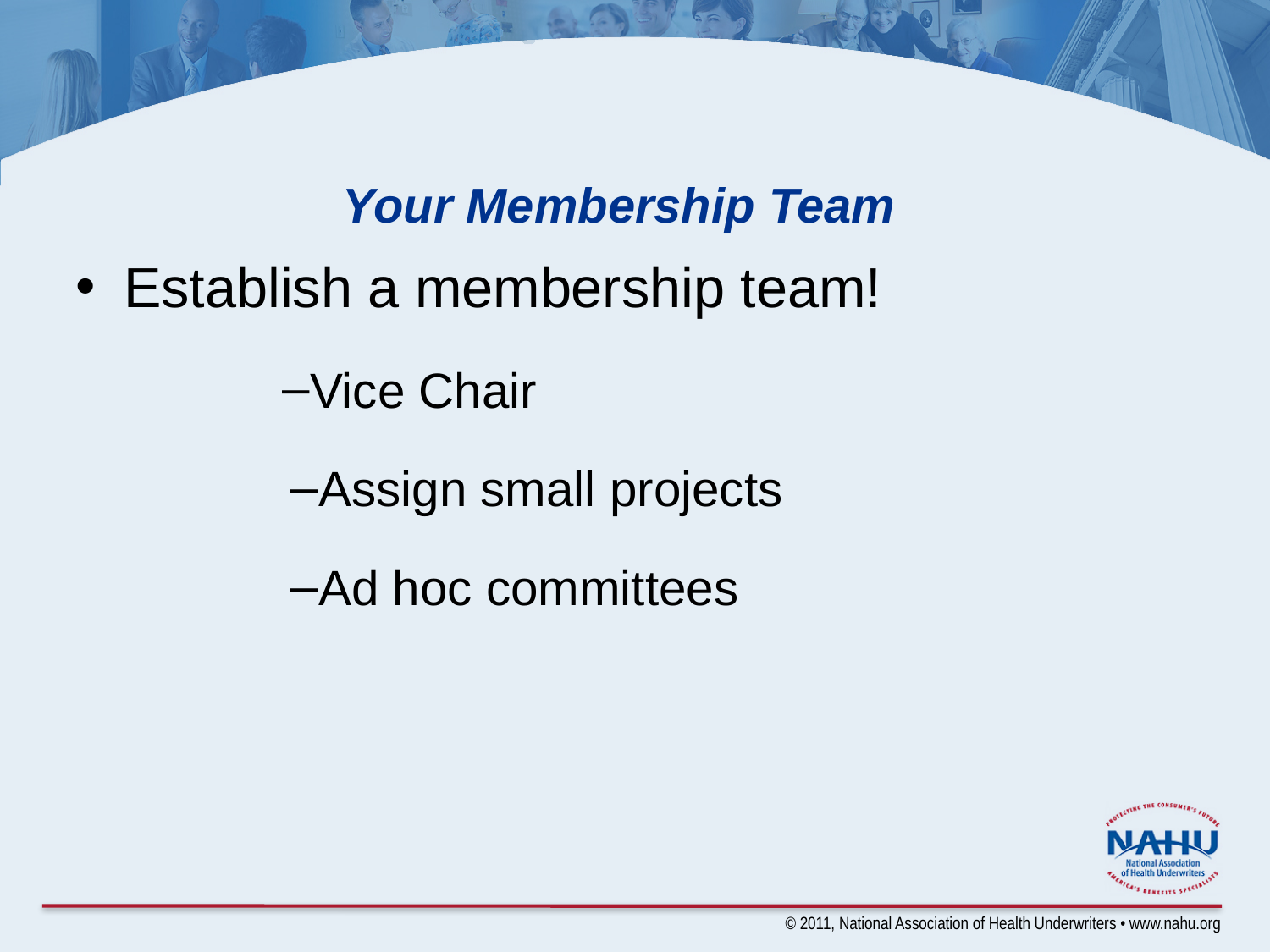

# Your Membership Team
Establish a membership team!
Vice Chair
Assign small projects
Ad hoc committees